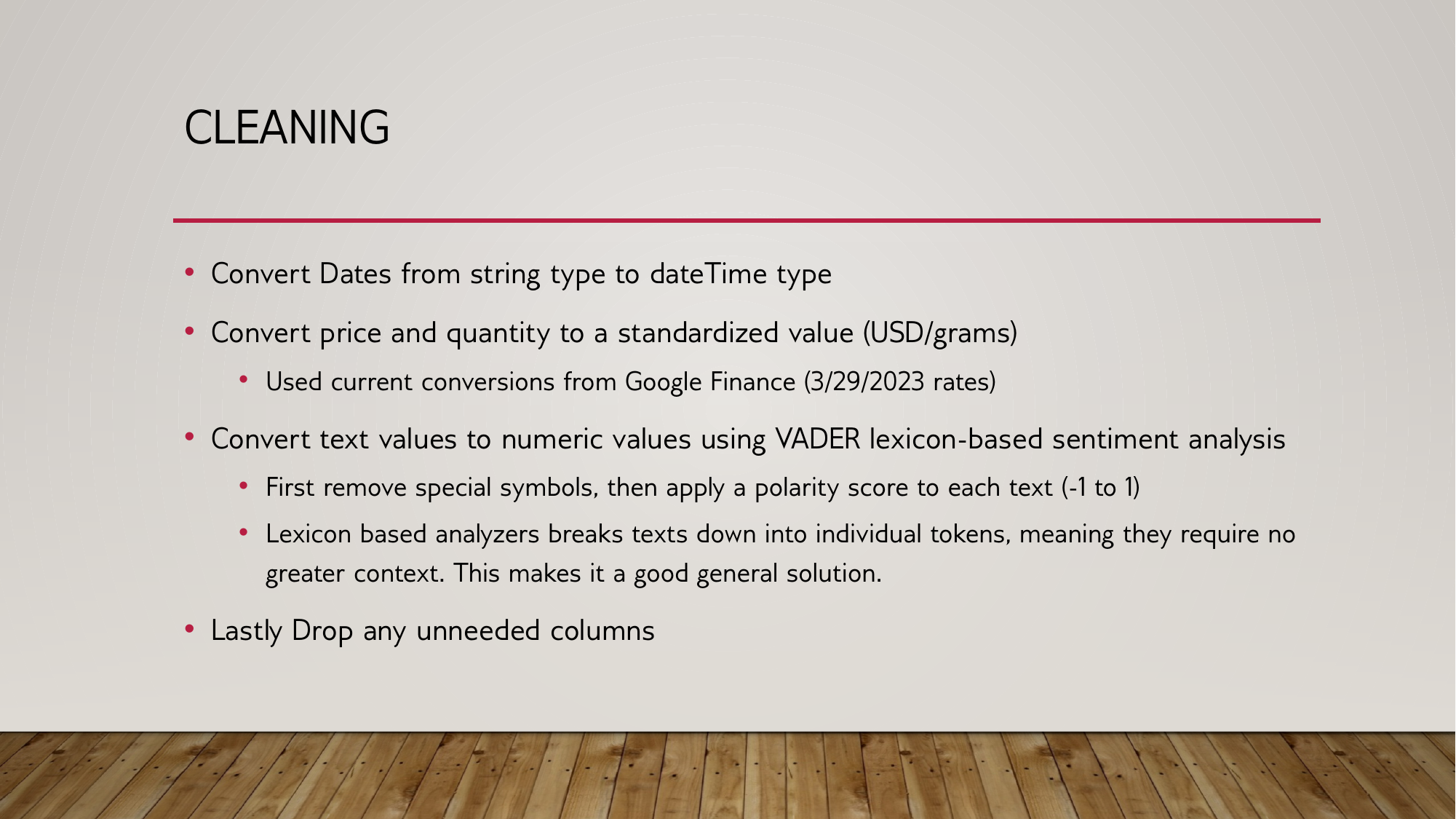

# Cleaning
Convert Dates from string type to dateTime type
Convert price and quantity to a standardized value (USD/grams)
Used current conversions from Google Finance (3/29/2023 rates)
Convert text values to numeric values using VADER lexicon-based sentiment analysis
First remove special symbols, then apply a polarity score to each text (-1 to 1)
Lexicon based analyzers breaks texts down into individual tokens, meaning they require no greater context. This makes it a good general solution.
Lastly Drop any unneeded columns